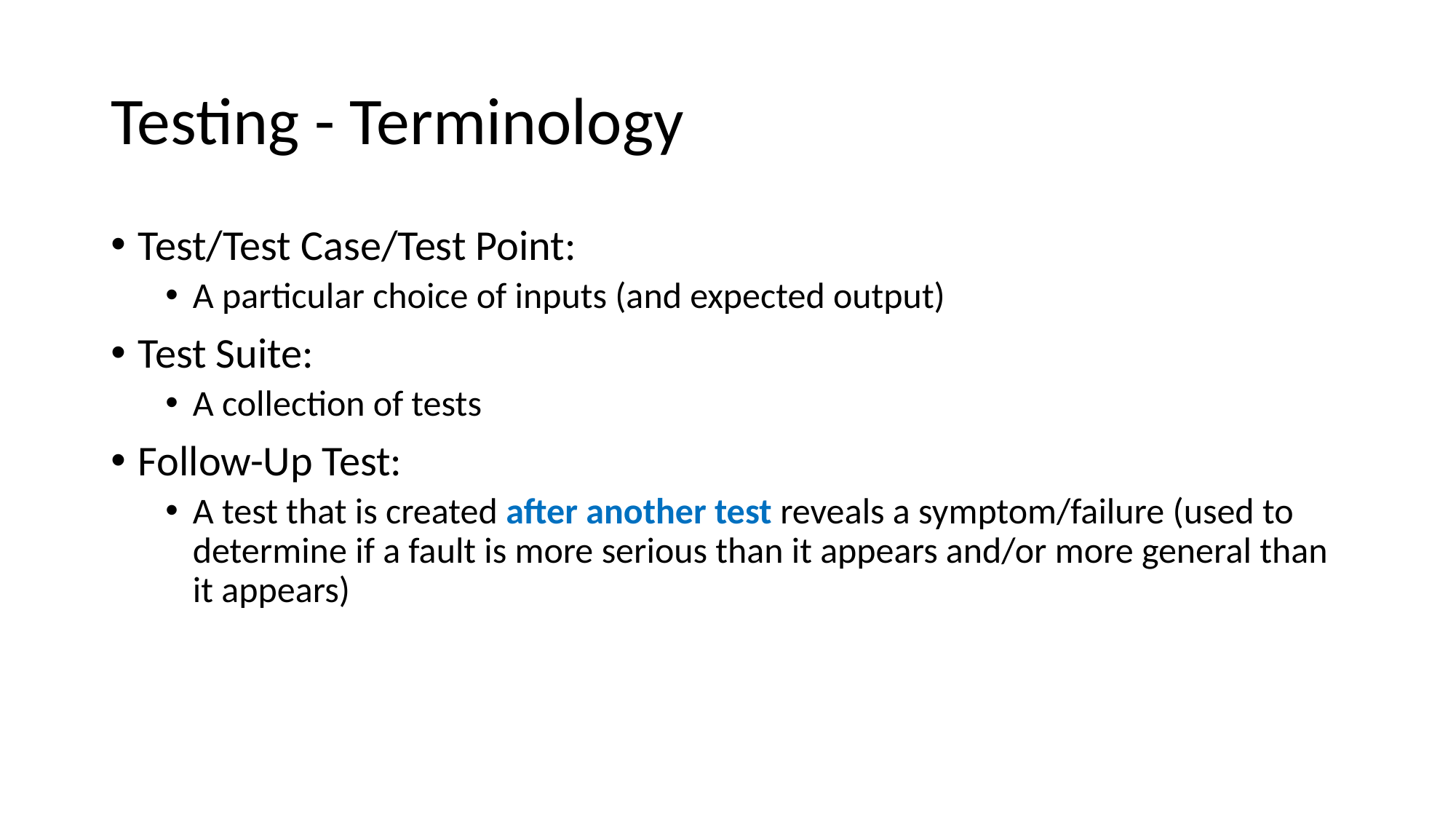

# Testing - Terminology
Test/Test Case/Test Point:
A particular choice of inputs (and expected output)
Test Suite:
A collection of tests
Follow-Up Test:
A test that is created after another test reveals a symptom/failure (used to determine if a fault is more serious than it appears and/or more general than it appears)